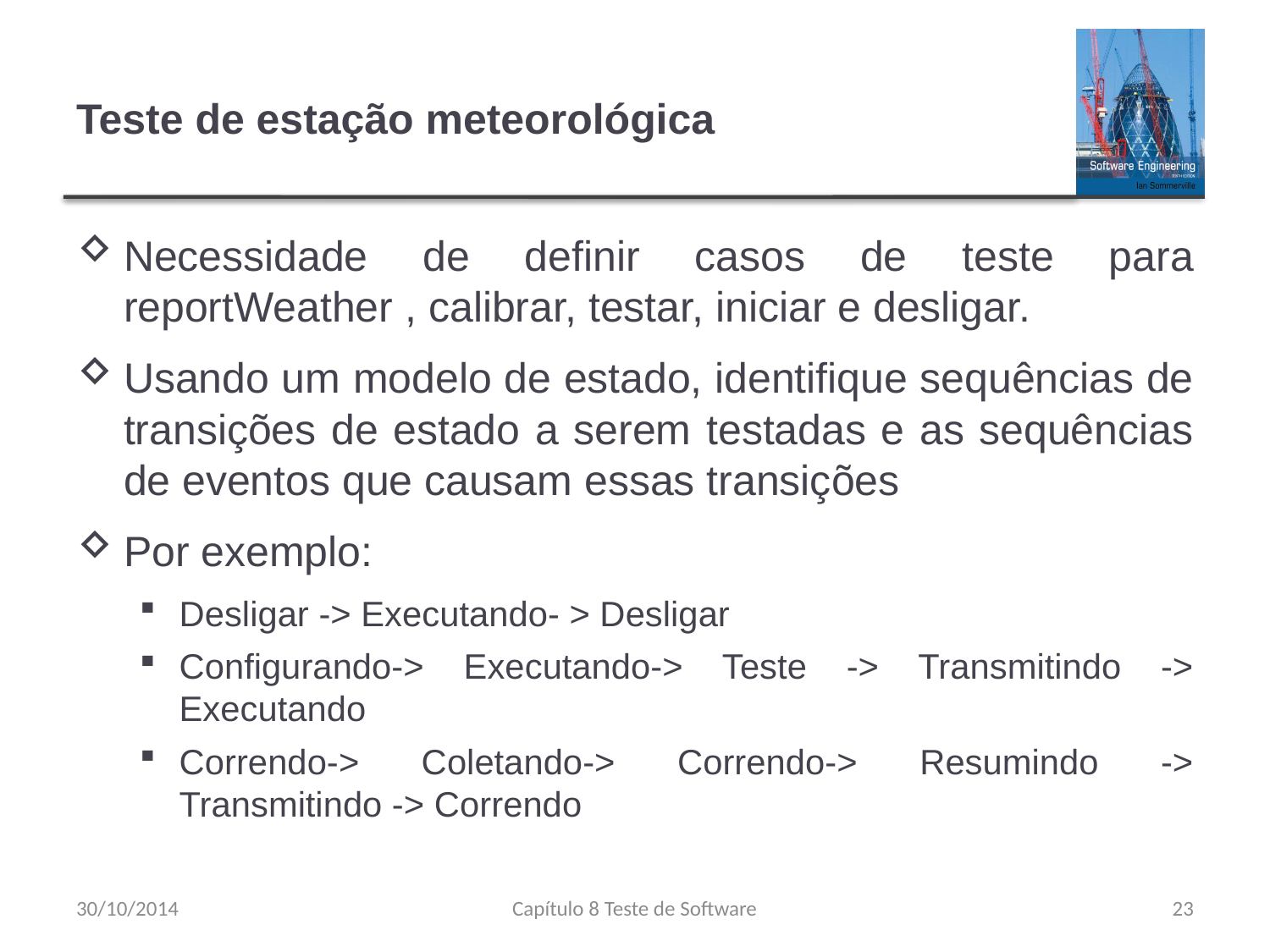

# Teste de estação meteorológica
Necessidade de definir casos de teste para reportWeather , calibrar, testar, iniciar e desligar.
Usando um modelo de estado, identifique sequências de transições de estado a serem testadas e as sequências de eventos que causam essas transições
Por exemplo:
Desligar -> Executando- > Desligar
Configurando-> Executando-> Teste -> Transmitindo -> Executando
Correndo-> Coletando-> Correndo-> Resumindo -> Transmitindo -> Correndo

30/10/2014
Capítulo 8 Teste de Software
23